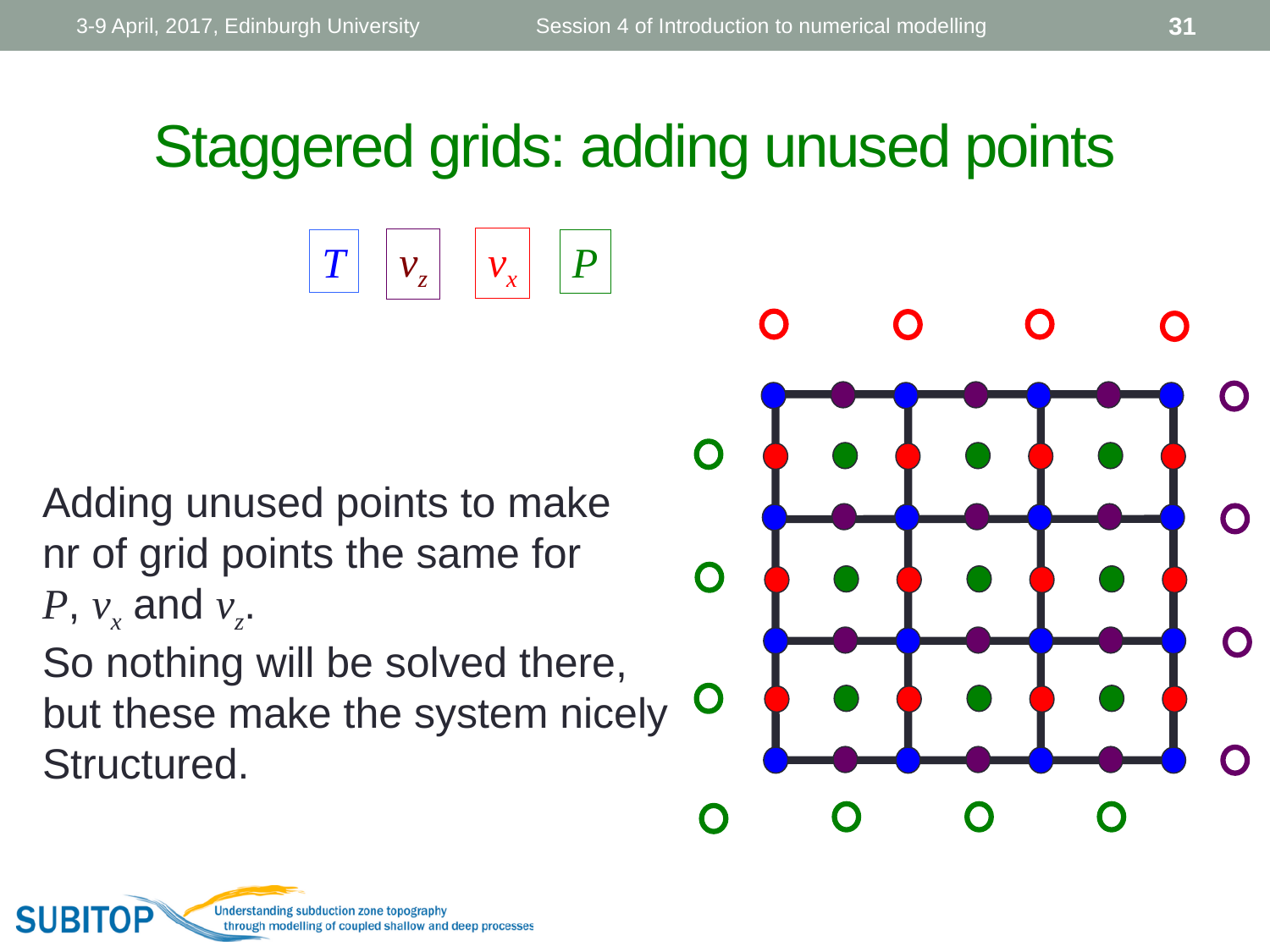

3-9 April, 2017, Edinburgh University
Session 4 of Introduction to numerical modelling
31
# Staggered grids: adding unused points
vx
vz
T
P

Adding unused points to make
nr of grid points the same for
P, vx and vz.
So nothing will be solved there,
but these make the system nicely
Structured.